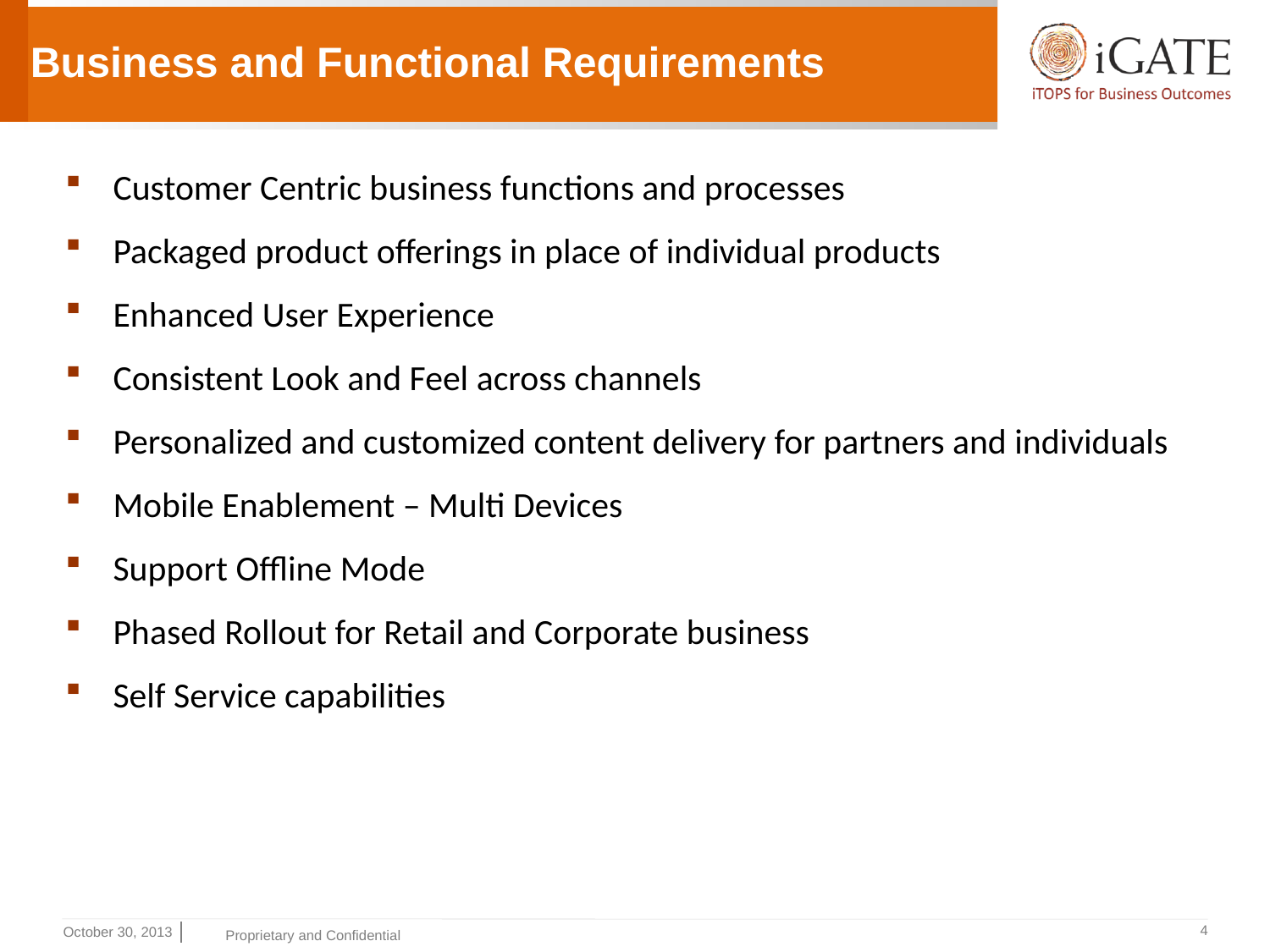

Business and Functional Requirements
Customer Centric business functions and processes
Packaged product offerings in place of individual products
Enhanced User Experience
Consistent Look and Feel across channels
Personalized and customized content delivery for partners and individuals
Mobile Enablement – Multi Devices
Support Offline Mode
Phased Rollout for Retail and Corporate business
Self Service capabilities